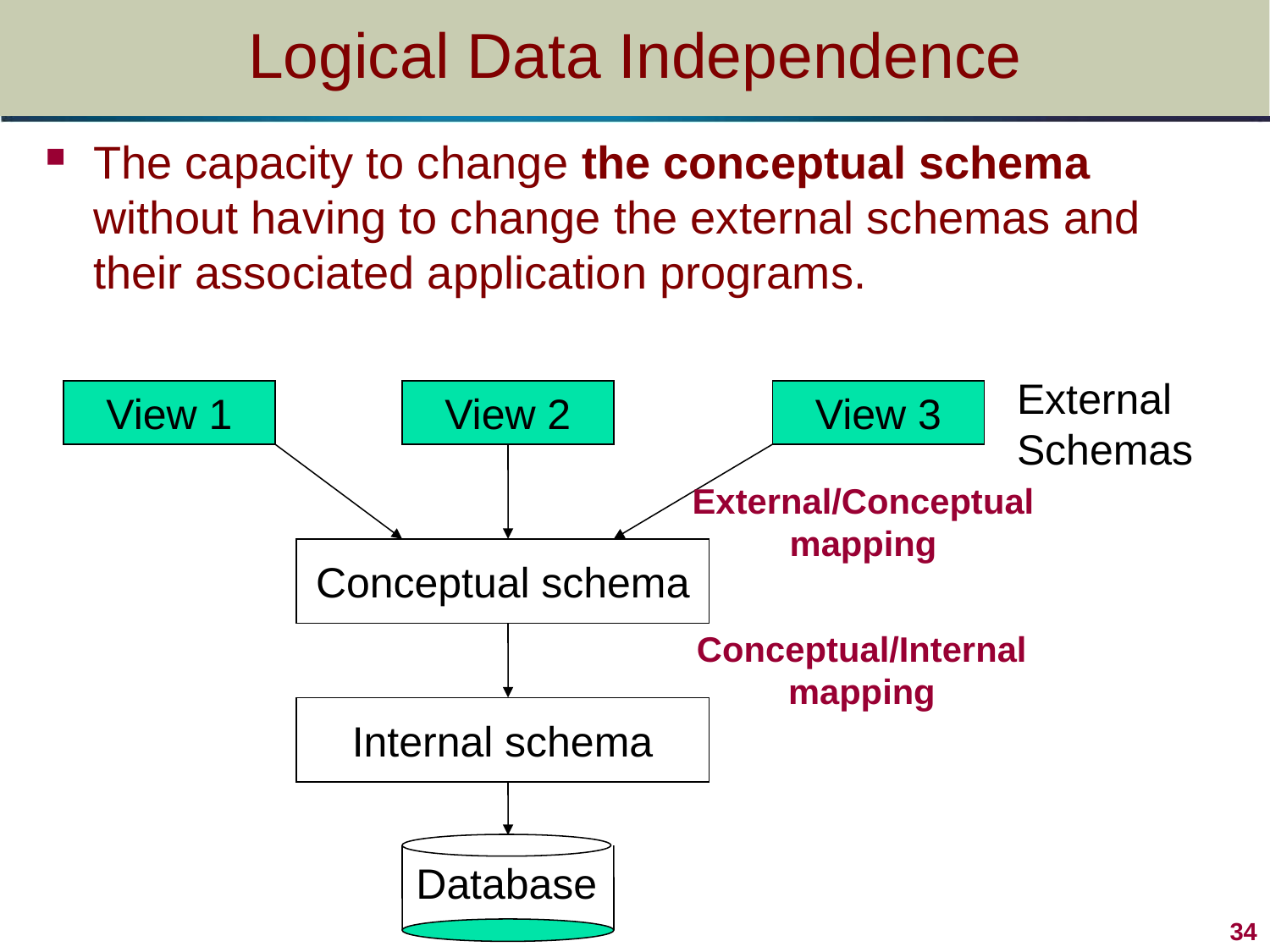

# Logical Data Independence
The capacity to change the conceptual schema without having to change the external schemas and their associated application programs.
External
Schemas
View 1
View 2
View 3

External/Conceptual
mapping
Conceptual schema
Conceptual/Internal
mapping

Internal schema

Database
34